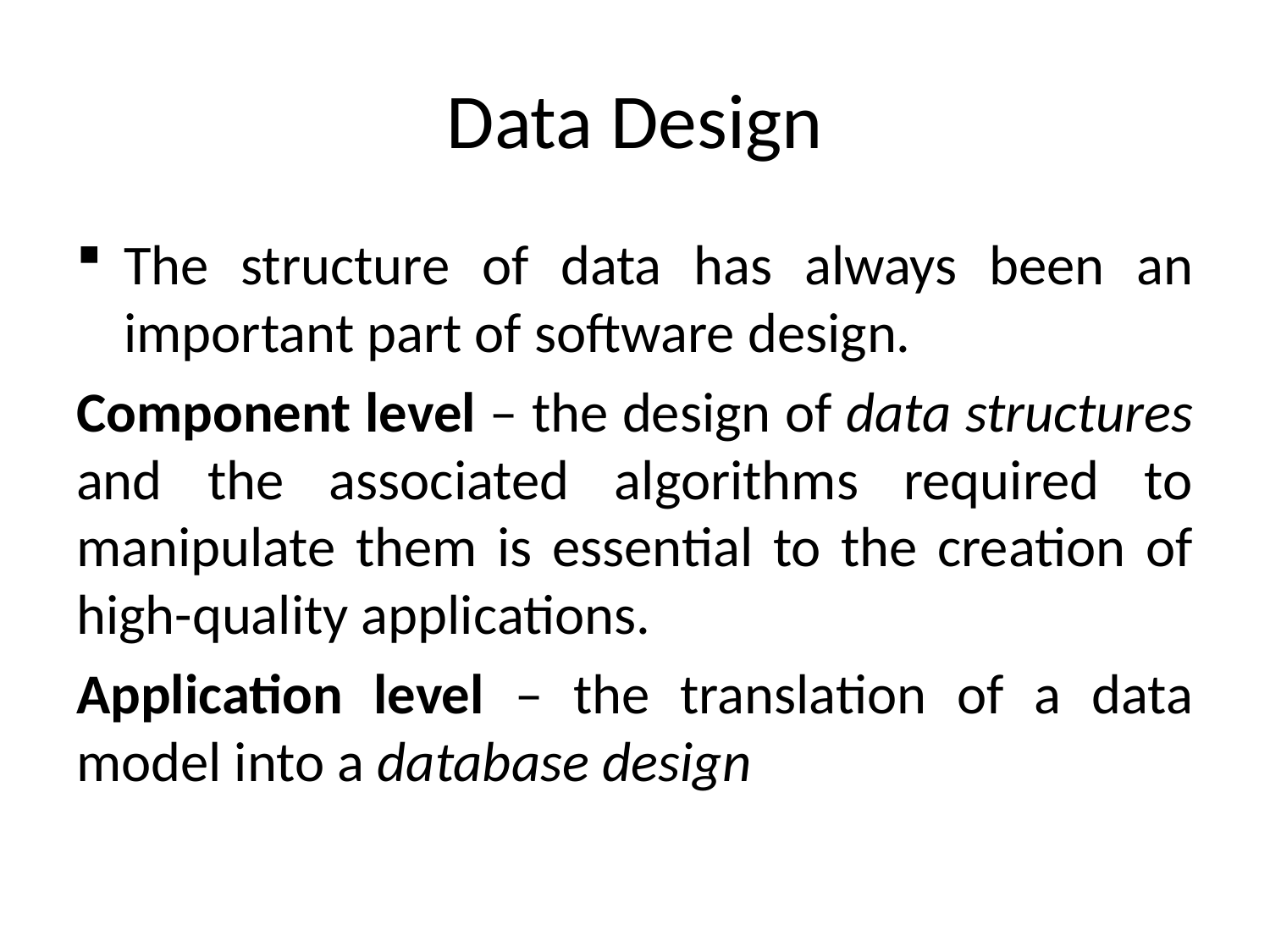

# Data Design
The structure of data has always been an important part of software design.
Component level – the design of data structures and the associated algorithms required to manipulate them is essential to the creation of high-quality applications.
Application level – the translation of a data model into a database design